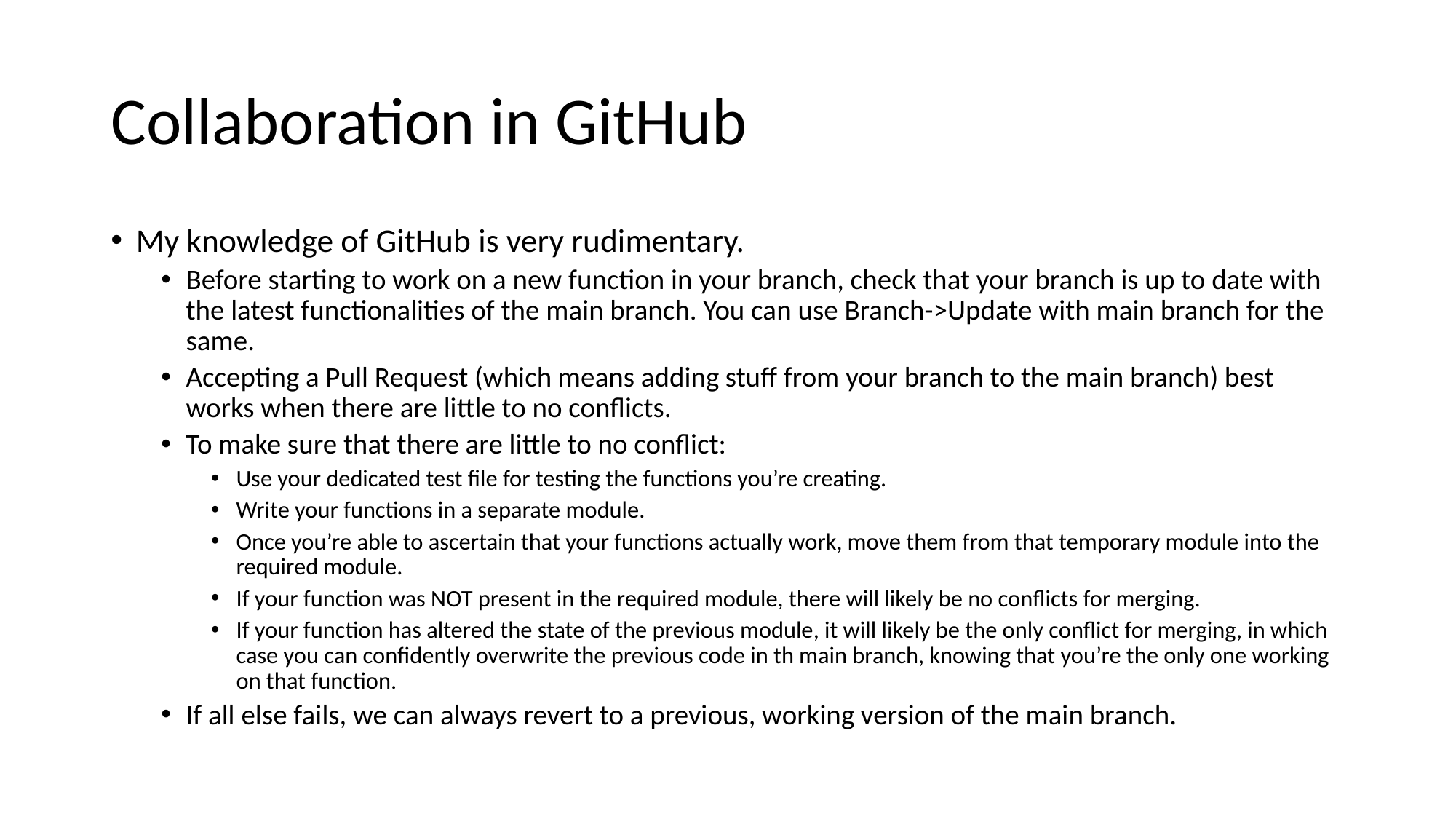

# Collaboration in GitHub
My knowledge of GitHub is very rudimentary.
Before starting to work on a new function in your branch, check that your branch is up to date with the latest functionalities of the main branch. You can use Branch->Update with main branch for the same.
Accepting a Pull Request (which means adding stuff from your branch to the main branch) best works when there are little to no conflicts.
To make sure that there are little to no conflict:
Use your dedicated test file for testing the functions you’re creating.
Write your functions in a separate module.
Once you’re able to ascertain that your functions actually work, move them from that temporary module into the required module.
If your function was NOT present in the required module, there will likely be no conflicts for merging.
If your function has altered the state of the previous module, it will likely be the only conflict for merging, in which case you can confidently overwrite the previous code in th main branch, knowing that you’re the only one working on that function.
If all else fails, we can always revert to a previous, working version of the main branch.